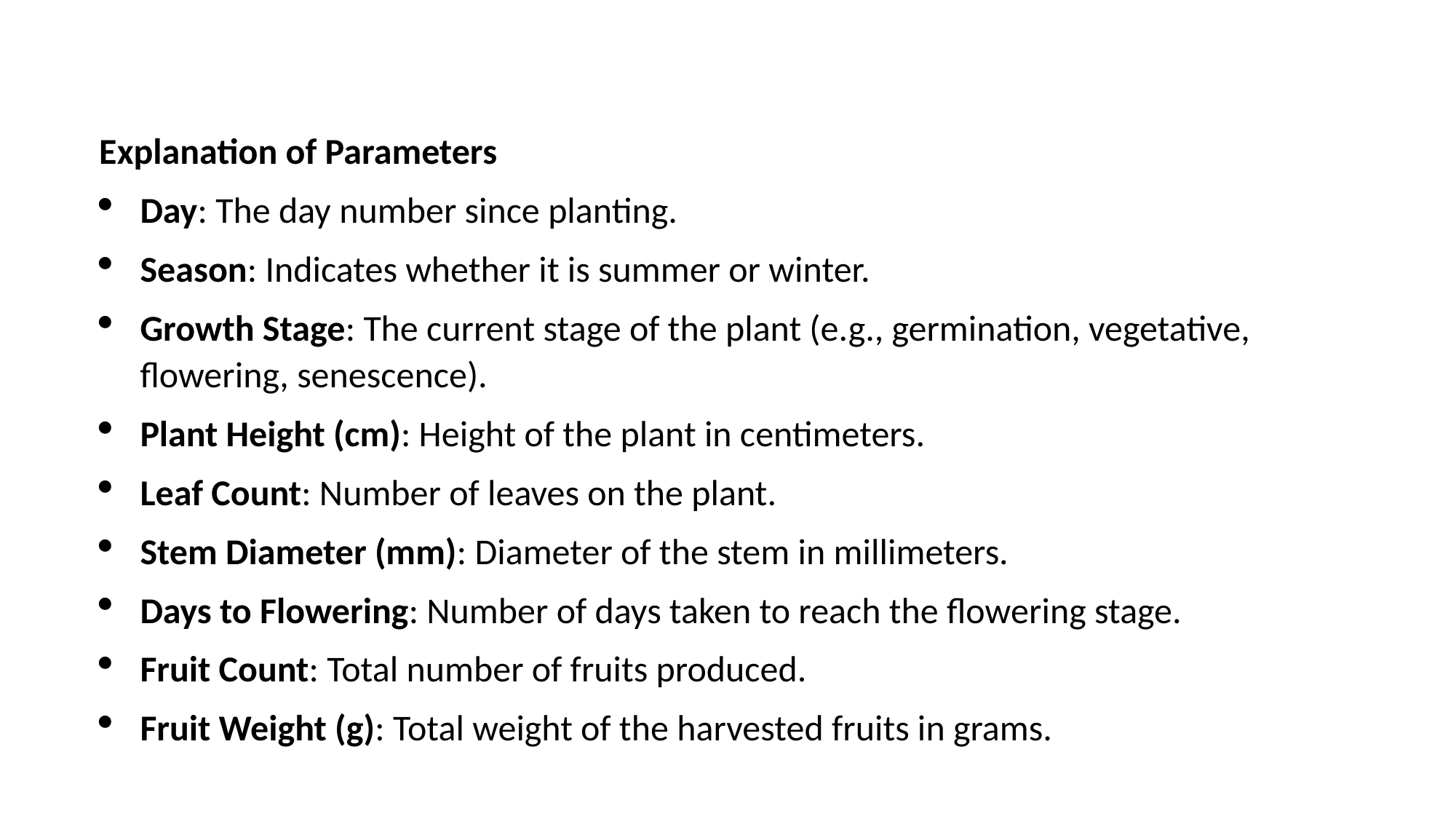

Explanation of Parameters
Day: The day number since planting.
Season: Indicates whether it is summer or winter.
Growth Stage: The current stage of the plant (e.g., germination, vegetative, flowering, senescence).
Plant Height (cm): Height of the plant in centimeters.
Leaf Count: Number of leaves on the plant.
Stem Diameter (mm): Diameter of the stem in millimeters.
Days to Flowering: Number of days taken to reach the flowering stage.
Fruit Count: Total number of fruits produced.
Fruit Weight (g): Total weight of the harvested fruits in grams.